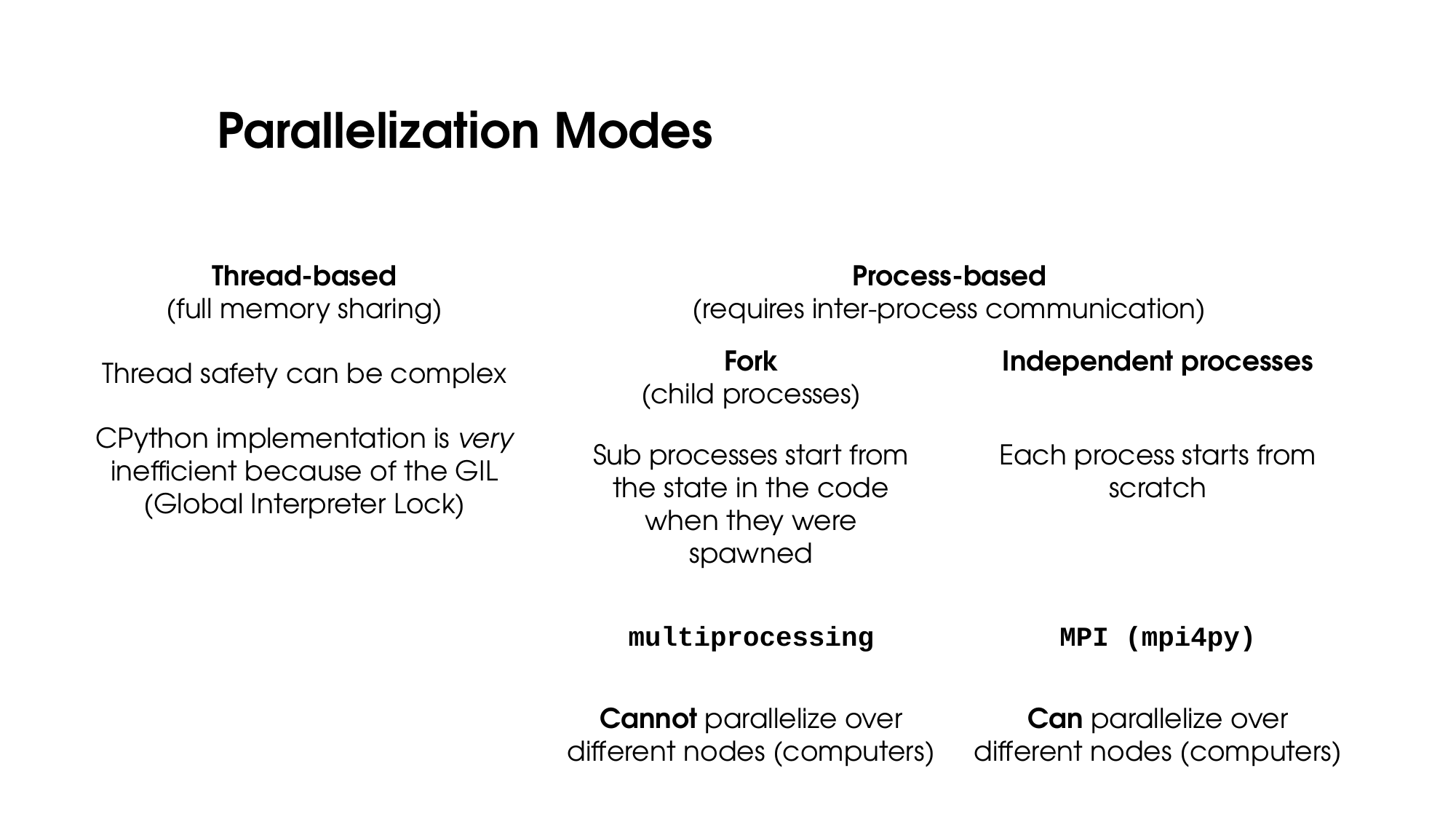

Parallelization Modes
Process-based
(requires inter-process communication)
Thread-based
(full memory sharing)
Fork
(child processes)
Independent processes
Thread safety can be complex
CPython implementation is very inefficient because of the GIL (Global Interpreter Lock)
Each process starts from scratch
Sub processes start from the state in the code when they were spawned
multiprocessing
MPI (mpi4py)
Can parallelize over different nodes (computers)
Cannot parallelize over different nodes (computers)